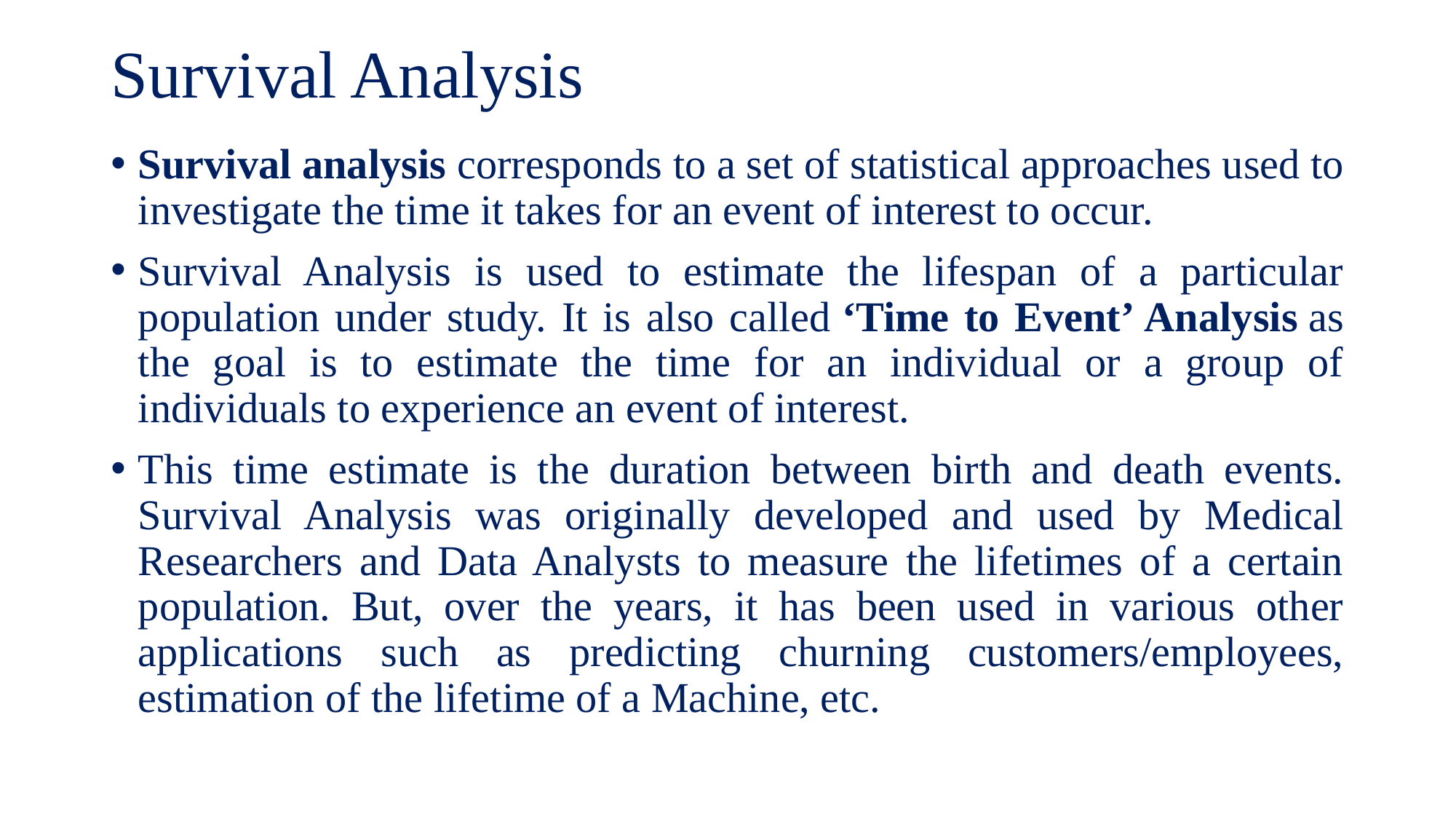

# Survival Analysis
Survival analysis corresponds to a set of statistical approaches used to investigate the time it takes for an event of interest to occur.
Survival Analysis is used to estimate the lifespan of a particular population under study. It is also called ‘Time to Event’ Analysis as the goal is to estimate the time for an individual or a group of individuals to experience an event of interest.
This time estimate is the duration between birth and death events. Survival Analysis was originally developed and used by Medical Researchers and Data Analysts to measure the lifetimes of a certain population. But, over the years, it has been used in various other applications such as predicting churning customers/employees, estimation of the lifetime of a Machine, etc.